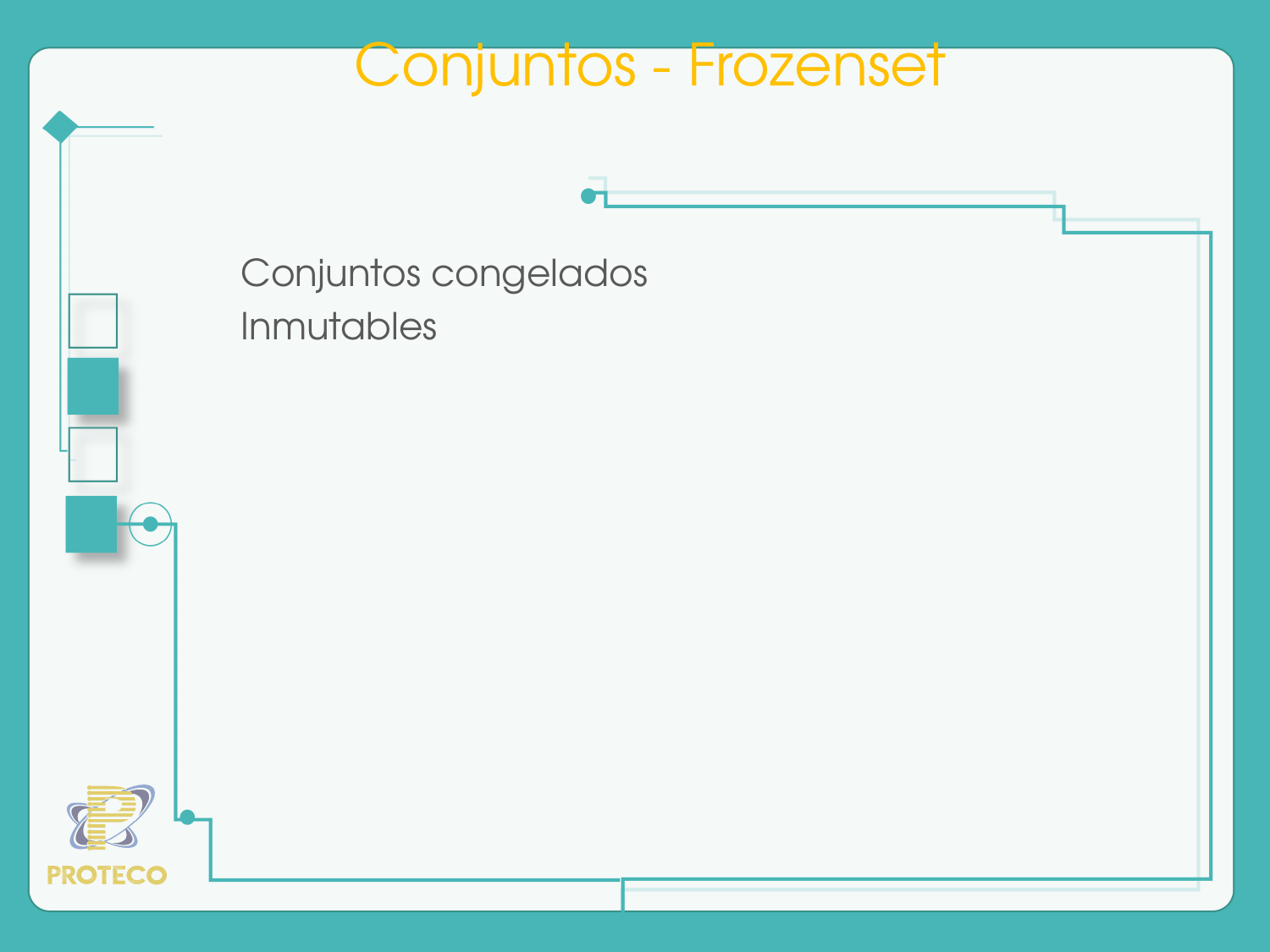

# Conjuntos - Frozenset
Conjuntos congelados
Inmutables